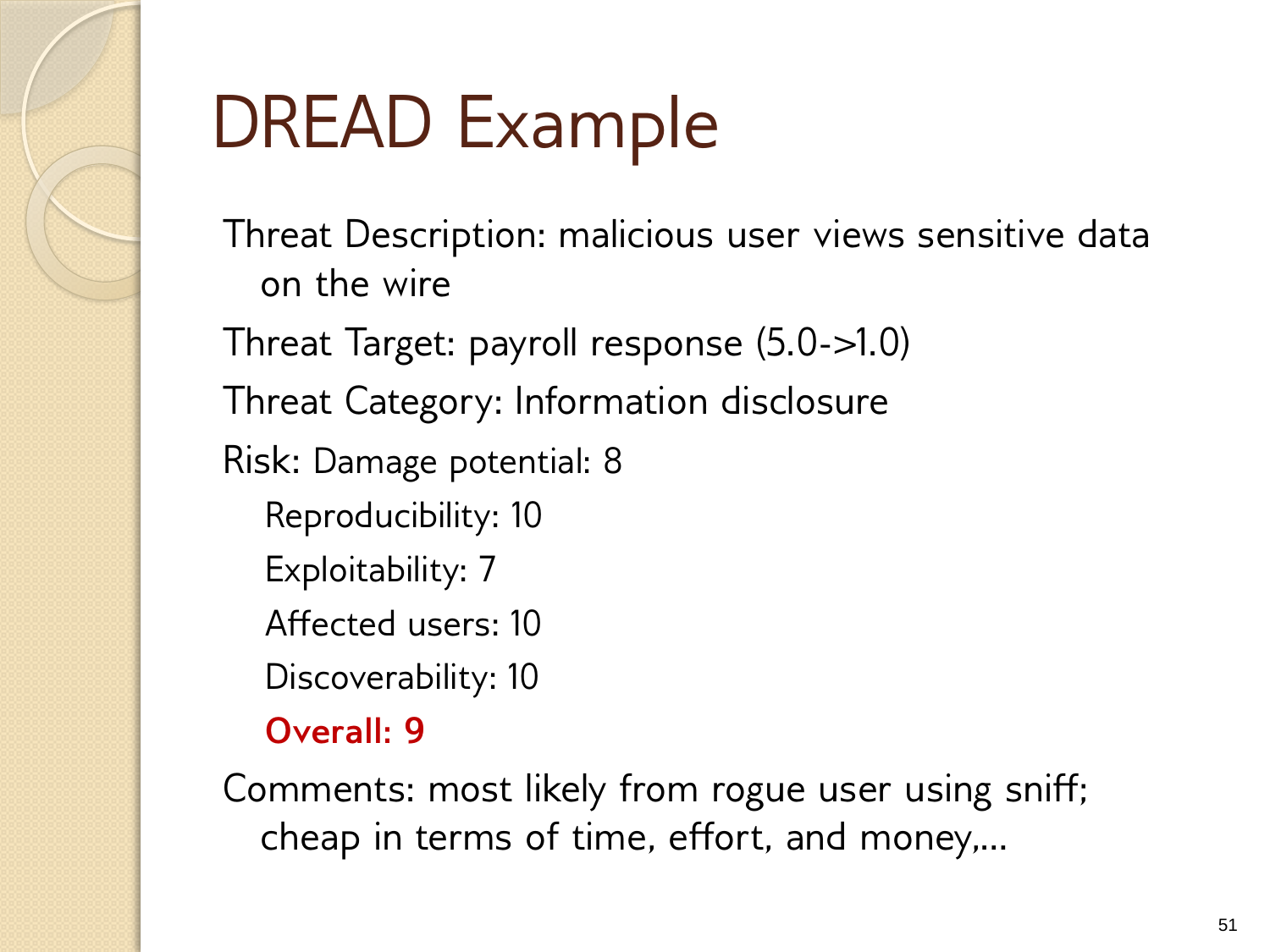

# DREAD Example
Threat Description: malicious user views sensitive data on the wire
Threat Target: payroll response (5.0->1.0)
Threat Category: Information disclosure
Risk: Damage potential: 8
Reproducibility: 10
Exploitability: 7
Affected users: 10
Discoverability: 10
Overall: 9
Comments: most likely from rogue user using sniff; cheap in terms of time, effort, and money,…

51